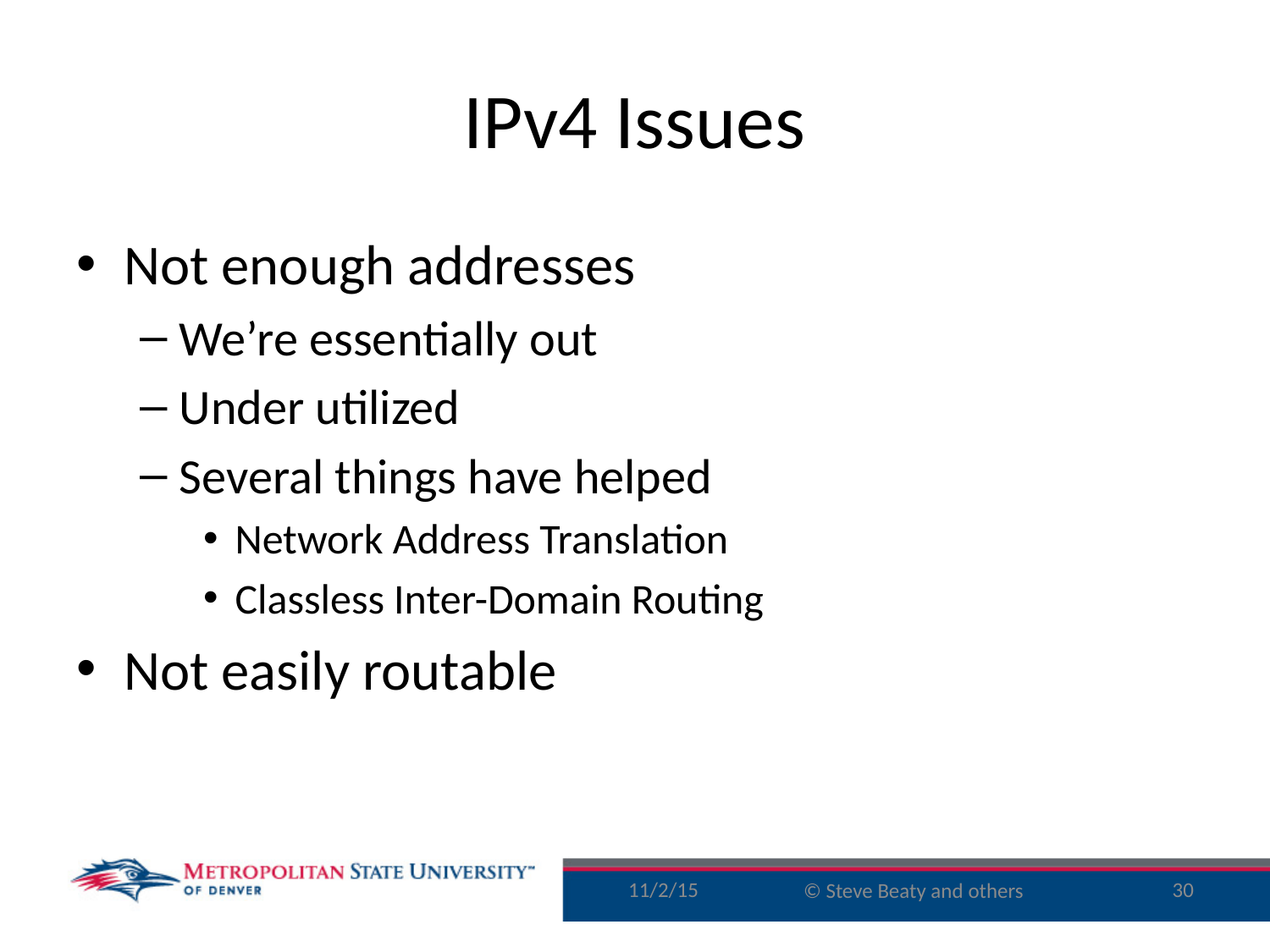

# IPv4 Issues
Not enough addresses
We’re essentially out
Under utilized
Several things have helped
Network Address Translation
Classless Inter-Domain Routing
Not easily routable
11/2/15
30
© Steve Beaty and others